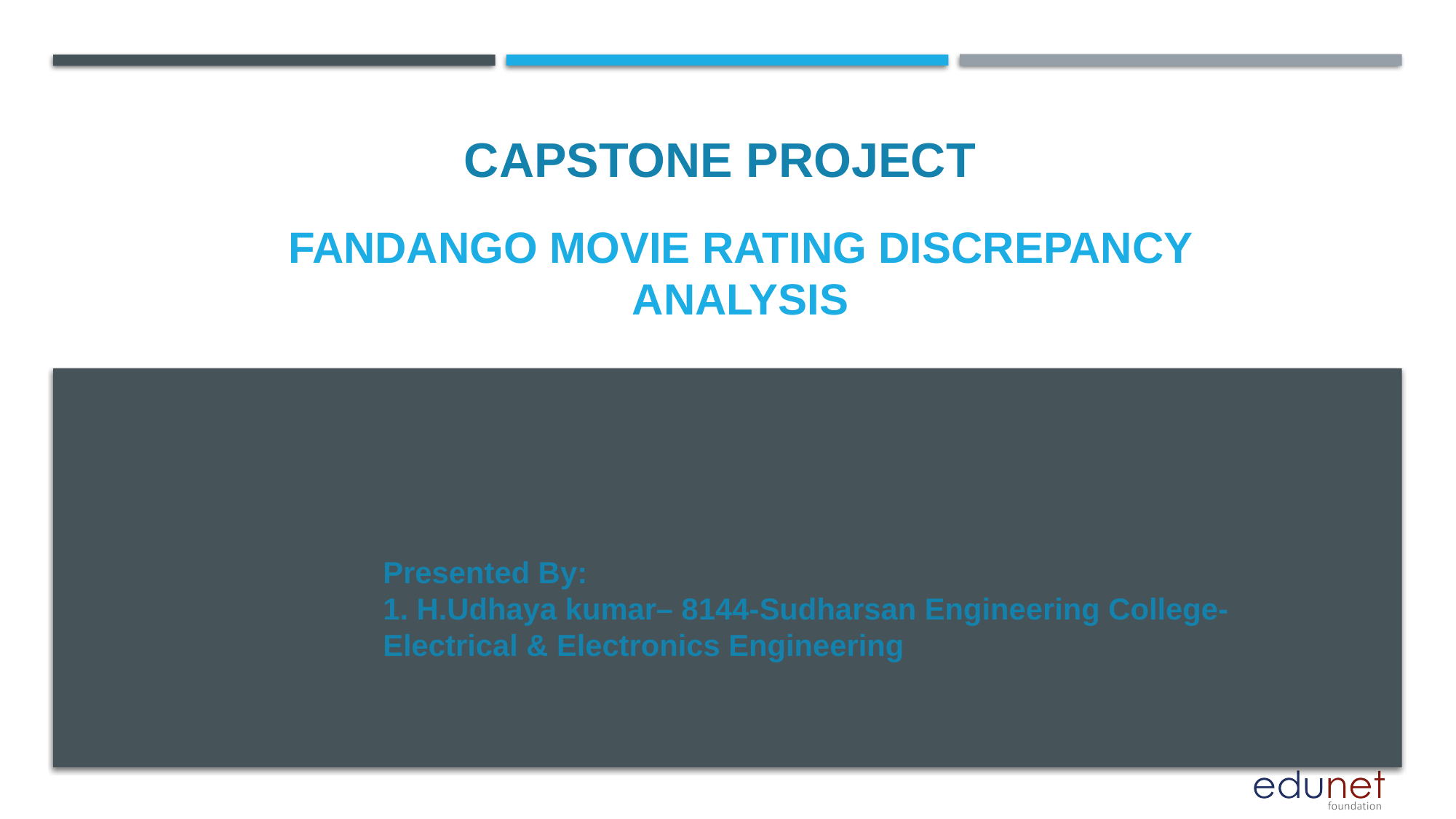

CAPSTONE PROJECT
# FANDANGO MOVIE RATING DISCREPANCY ANALYSIS
Presented By:
1. H.Udhaya kumar– 8144-Sudharsan Engineering College- Electrical & Electronics Engineering